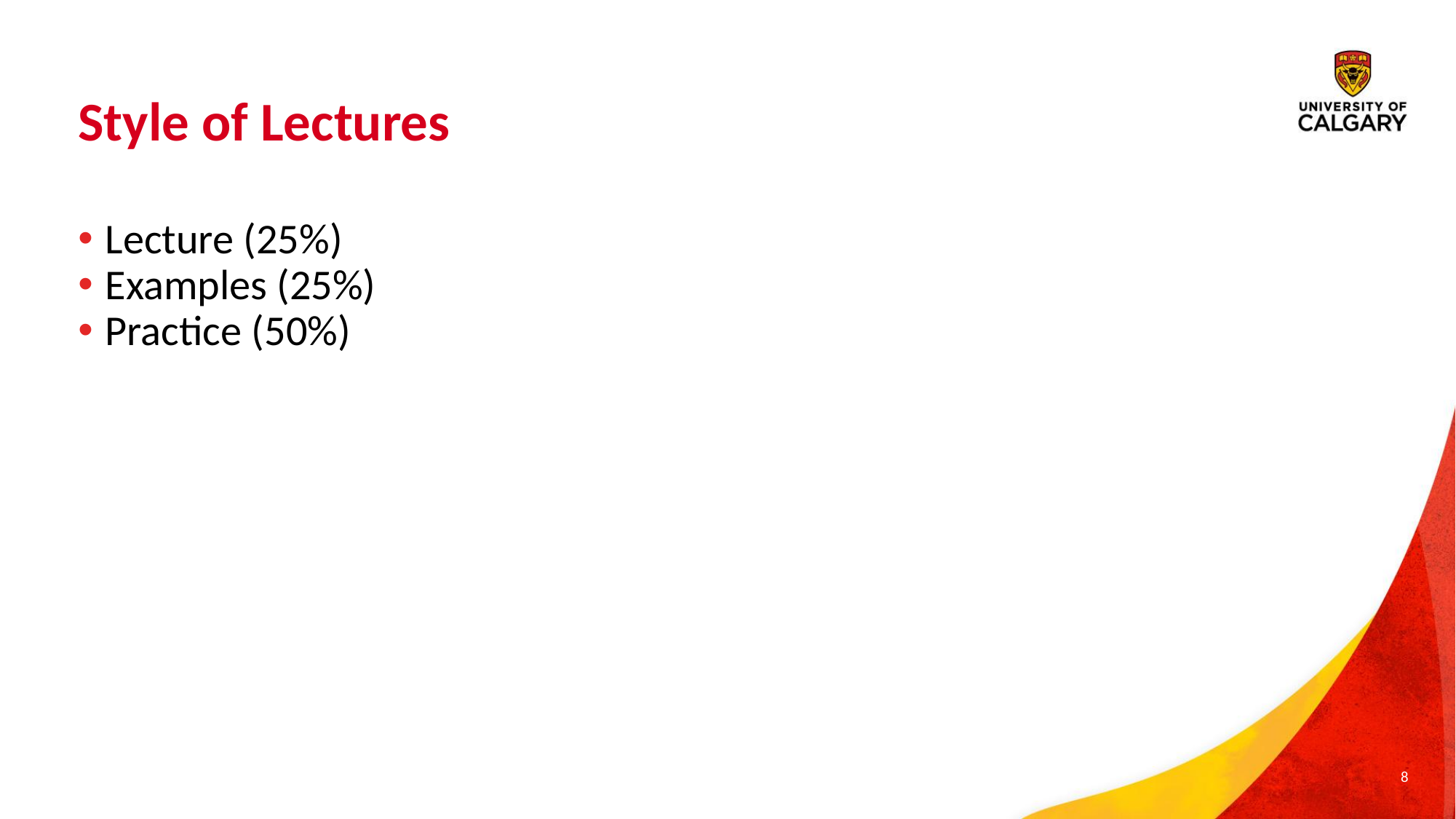

# Style of Lectures
Lecture (25%)
Examples (25%)
Practice (50%)
8